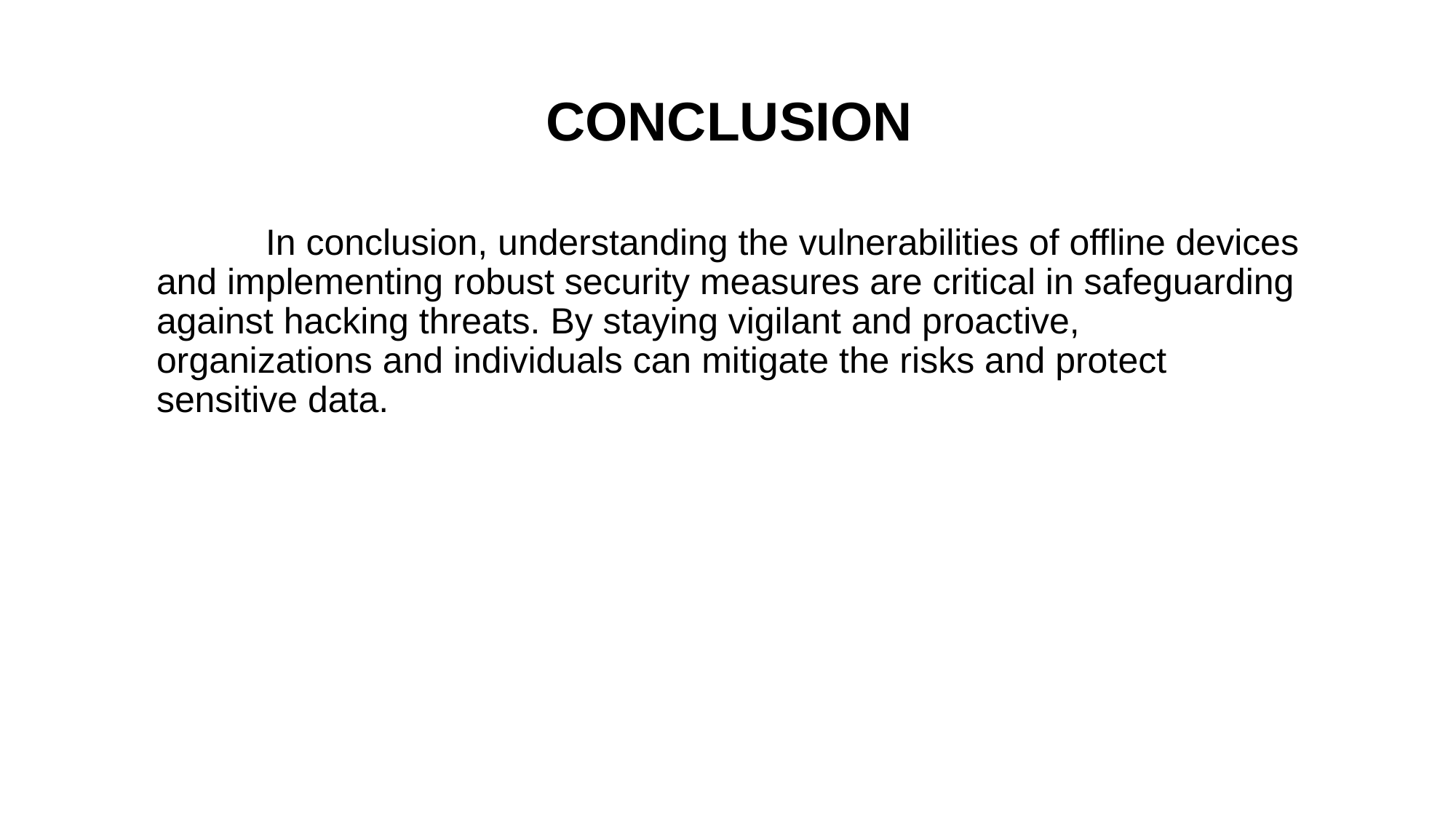

# CONCLUSION
	In conclusion, understanding the vulnerabilities of offline devices and implementing robust security measures are critical in safeguarding against hacking threats. By staying vigilant and proactive, organizations and individuals can mitigate the risks and protect sensitive data.